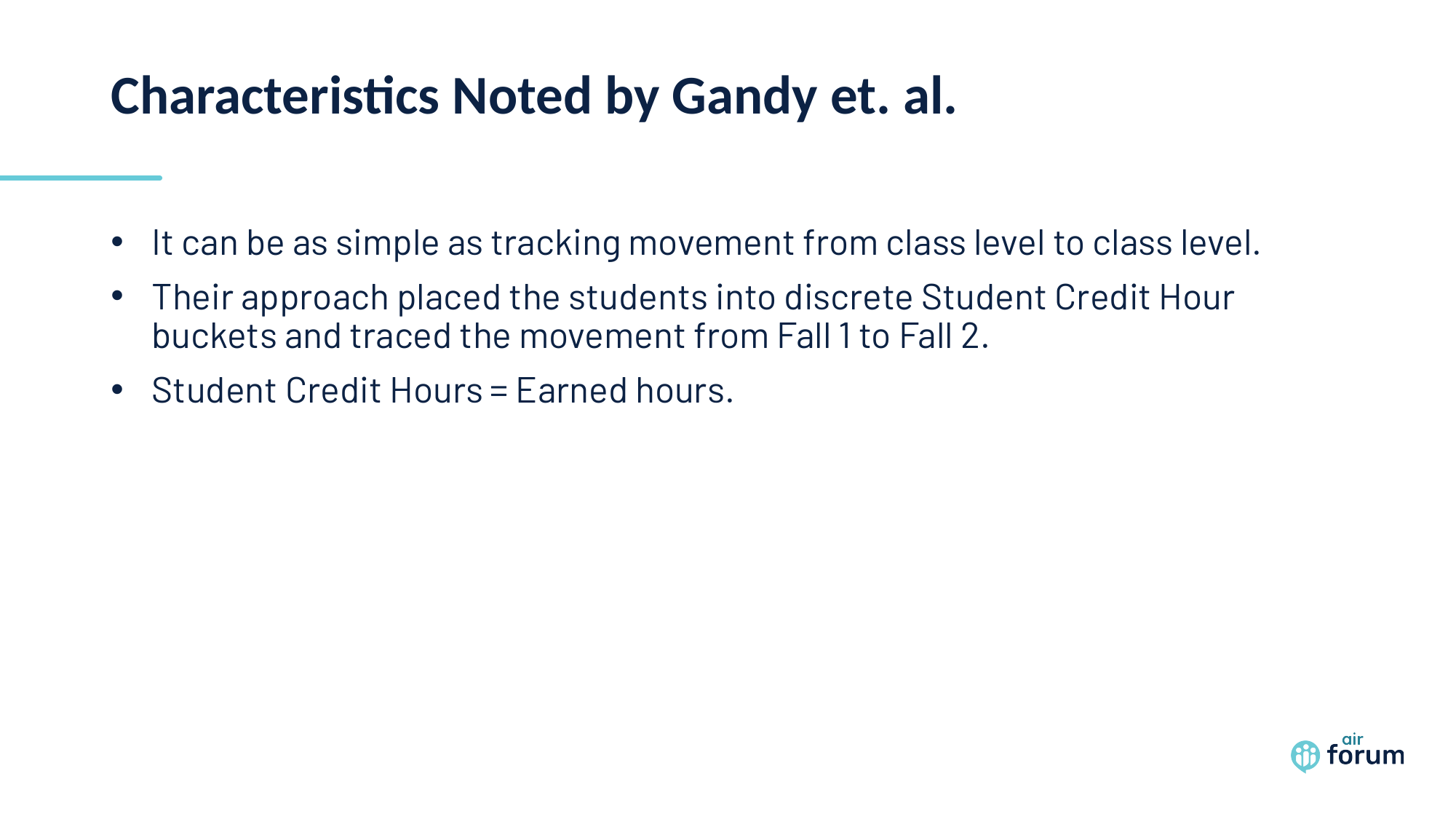

# Characteristics Noted by Gandy et. al.
It can be as simple as tracking movement from class level to class level.
Their approach placed the students into discrete Student Credit Hour buckets and traced the movement from Fall 1 to Fall 2.
Student Credit Hours = Earned hours.